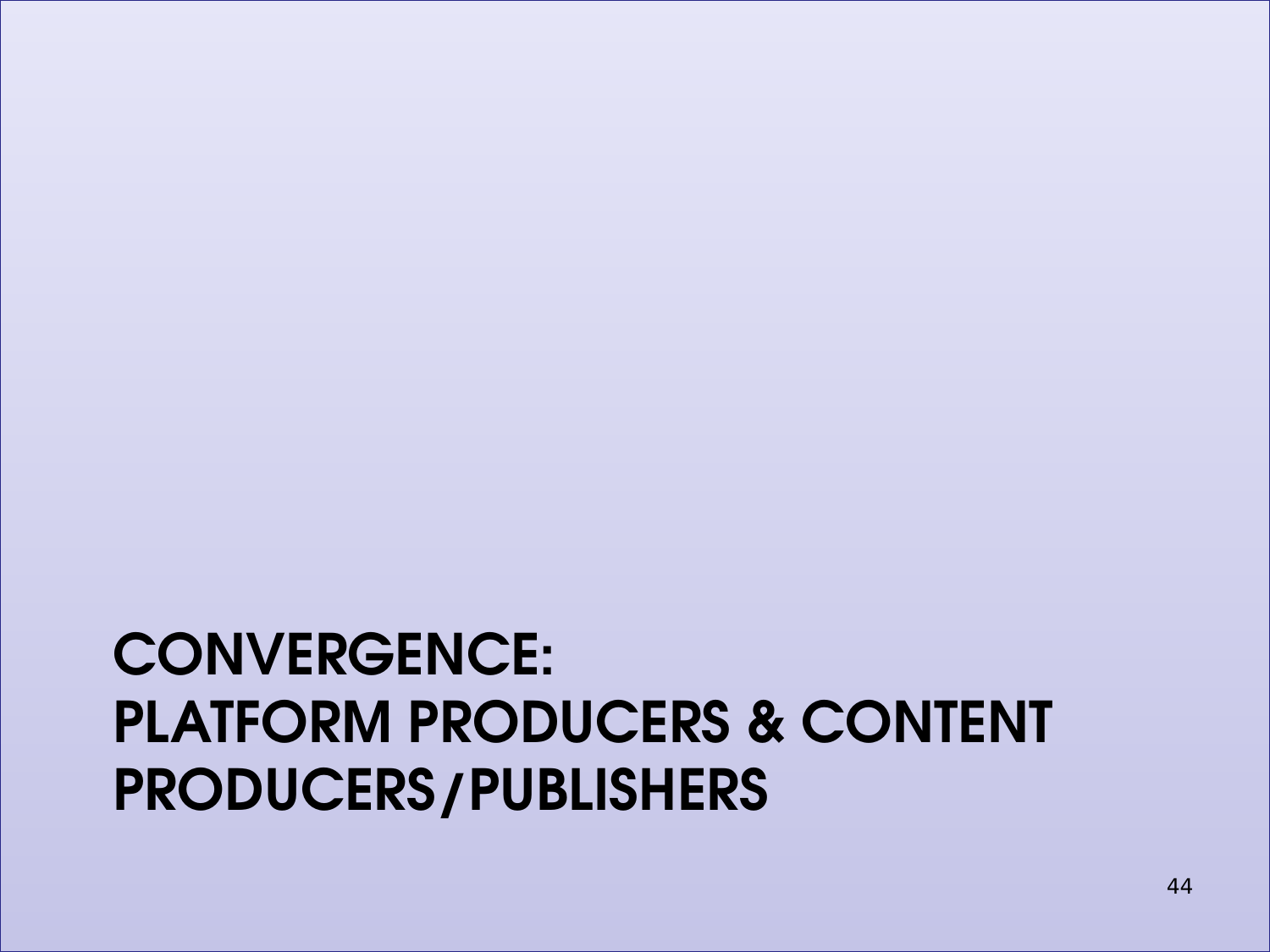

# CONVERGENCE: PLATFORM PRODUCERS & CONTENT PRODUCERS/PUBLISHERS
44